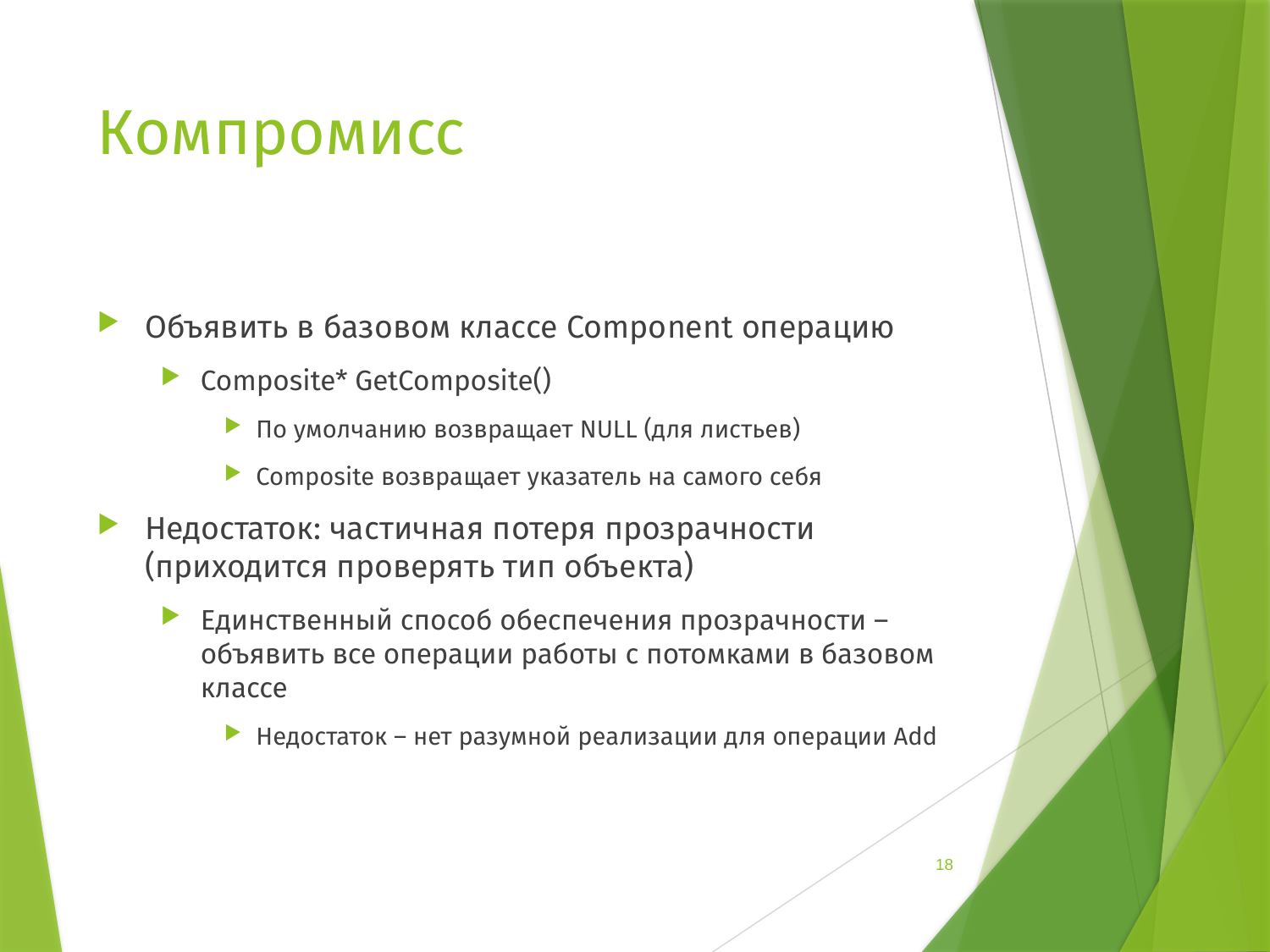

# Компромисс
Объявить в базовом классе Component операцию
Composite* GetComposite()
По умолчанию возвращает NULL (для листьев)
Composite возвращает указатель на самого себя
Недостаток: частичная потеря прозрачности (приходится проверять тип объекта)
Единственный способ обеспечения прозрачности – объявить все операции работы с потомками в базовом классе
Недостаток – нет разумной реализации для операции Add
18